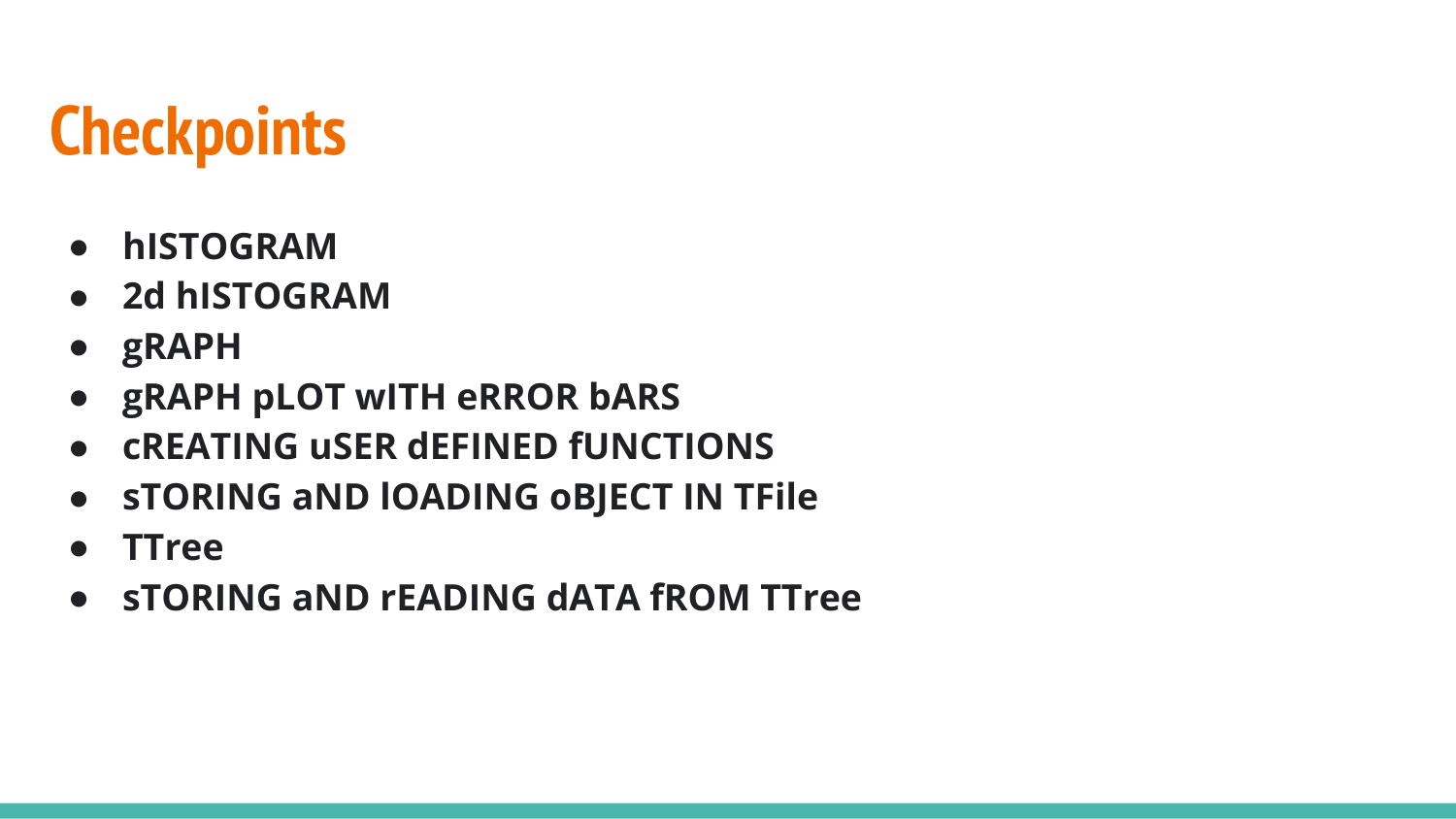

# Checkpoints
hISTOGRAM
2d hISTOGRAM
gRAPH
gRAPH pLOT wITH eRROR bARS
cREATING uSER dEFINED fUNCTIONS
sTORING aND lOADING oBJECT IN TFile
TTree
sTORING aND rEADING dATA fROM TTree